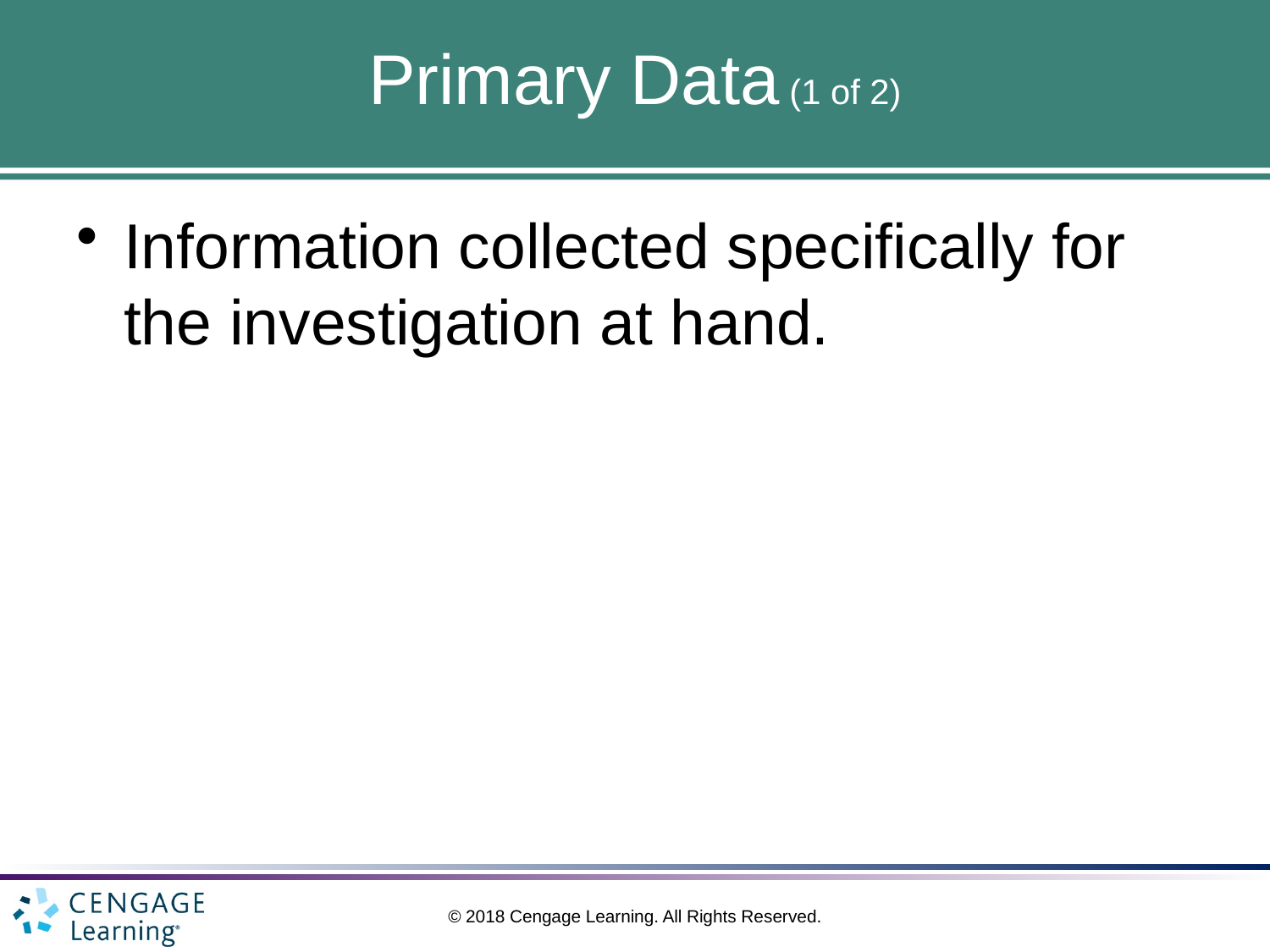

# Primary Data (1 of 2)
Information collected specifically for the investigation at hand.